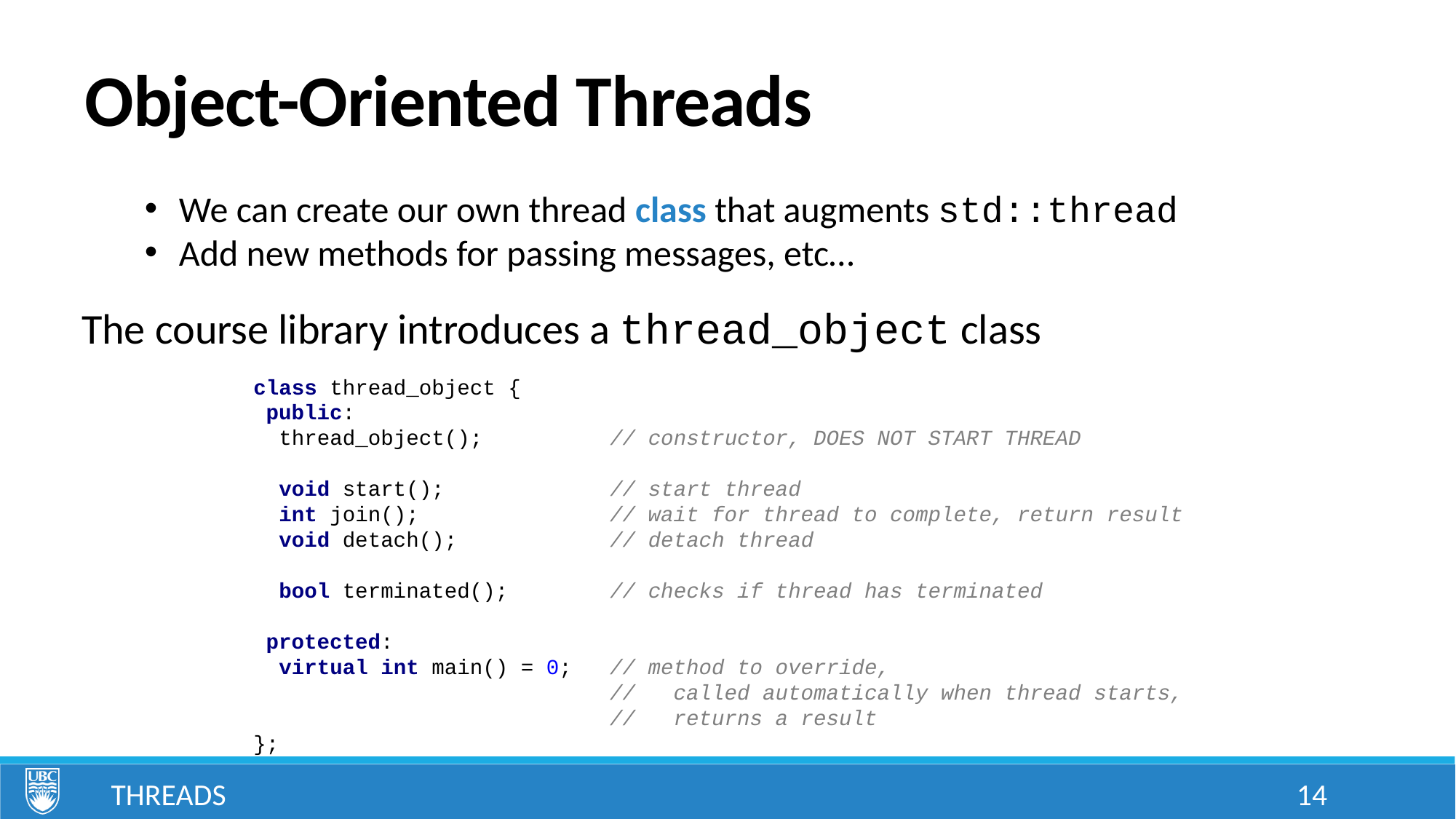

# Object-Oriented Threads
We can create our own thread class that augments std::thread
Add new methods for passing messages, etc…
The course library introduces a thread_object class
class thread_object {
 public:
  thread_object();          // constructor, DOES NOT START THREAD
  void start();             // start thread
  int join();               // wait for thread to complete, return result
  void detach();            // detach thread
  bool terminated();        // checks if thread has terminated
 protected:
  virtual int main() = 0;   // method to override,
                            //   called automatically when thread starts,
                            //   returns a result
};
Threads
14